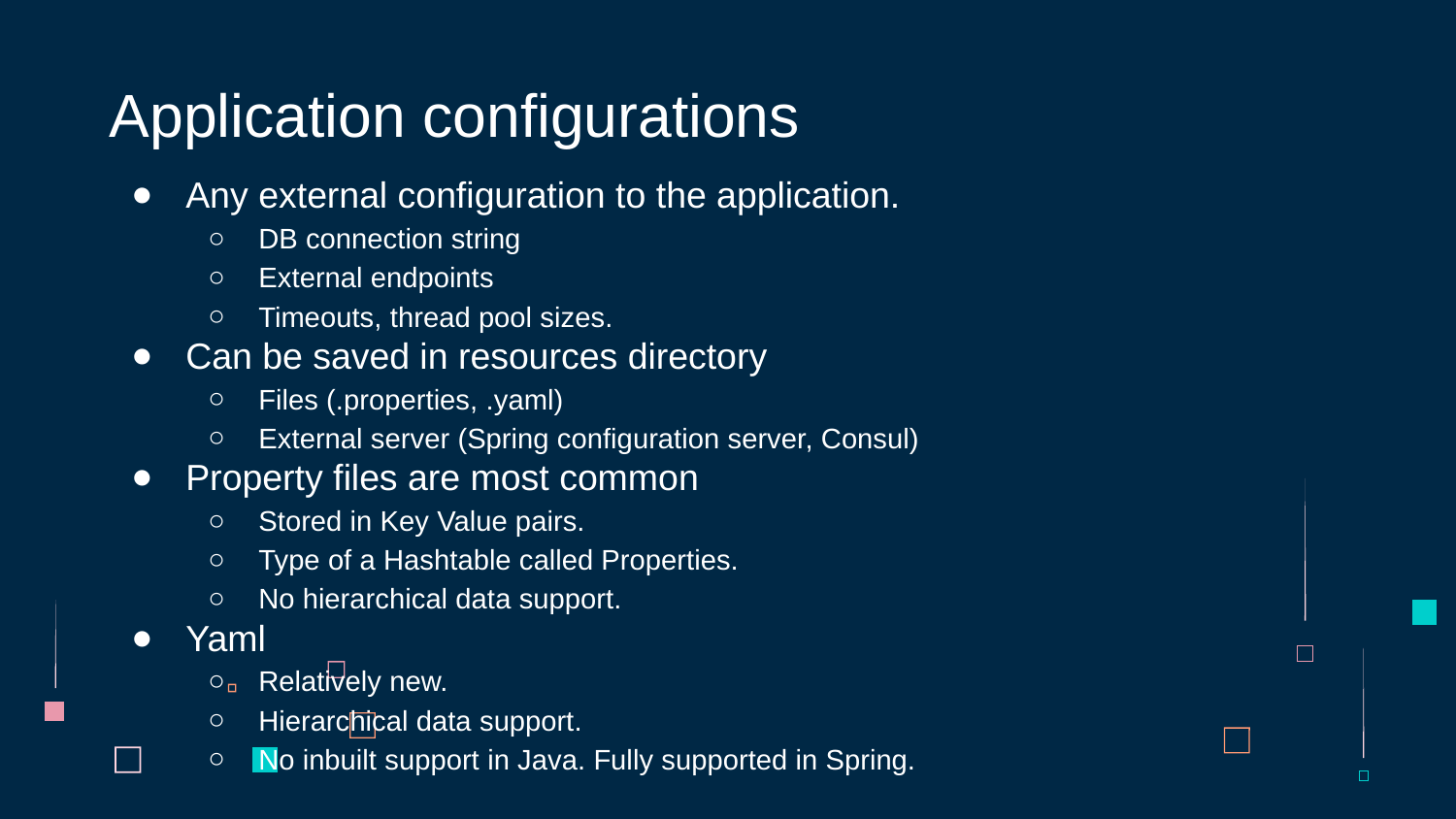

# Application configurations
Any external configuration to the application.
DB connection string
External endpoints
Timeouts, thread pool sizes.
Can be saved in resources directory
Files (.properties, .yaml)
External server (Spring configuration server, Consul)
Property files are most common
Stored in Key Value pairs.
Type of a Hashtable called Properties.
No hierarchical data support.
Yaml
Relatively new.
Hierarchical data support.
No inbuilt support in Java. Fully supported in Spring.